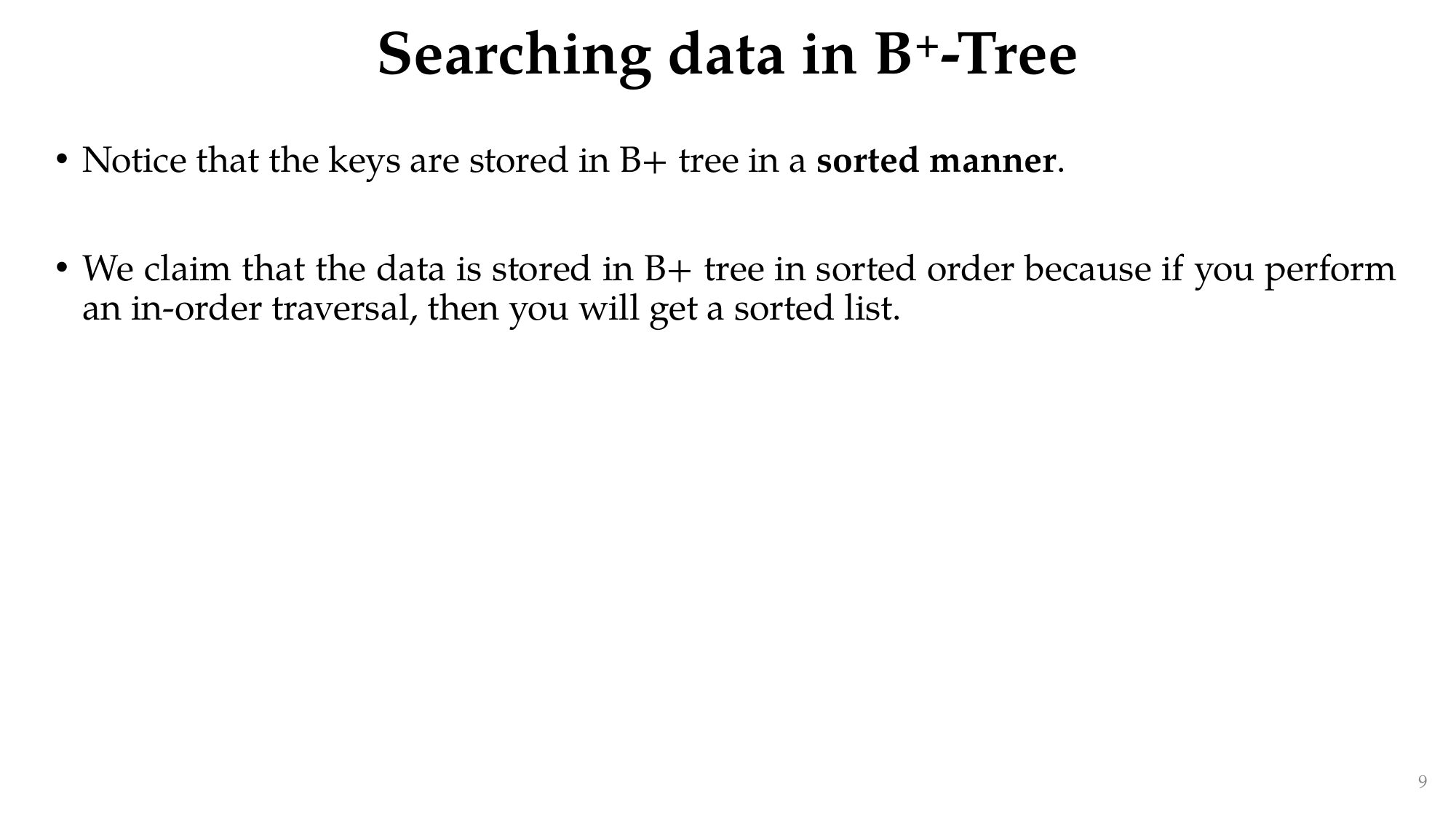

# Searching data in B+-Tree
Notice that the keys are stored in B+ tree in a sorted manner.

We claim that the data is stored in B+ tree in sorted order because if you perform an in-order traversal, then you will get a sorted list.
9